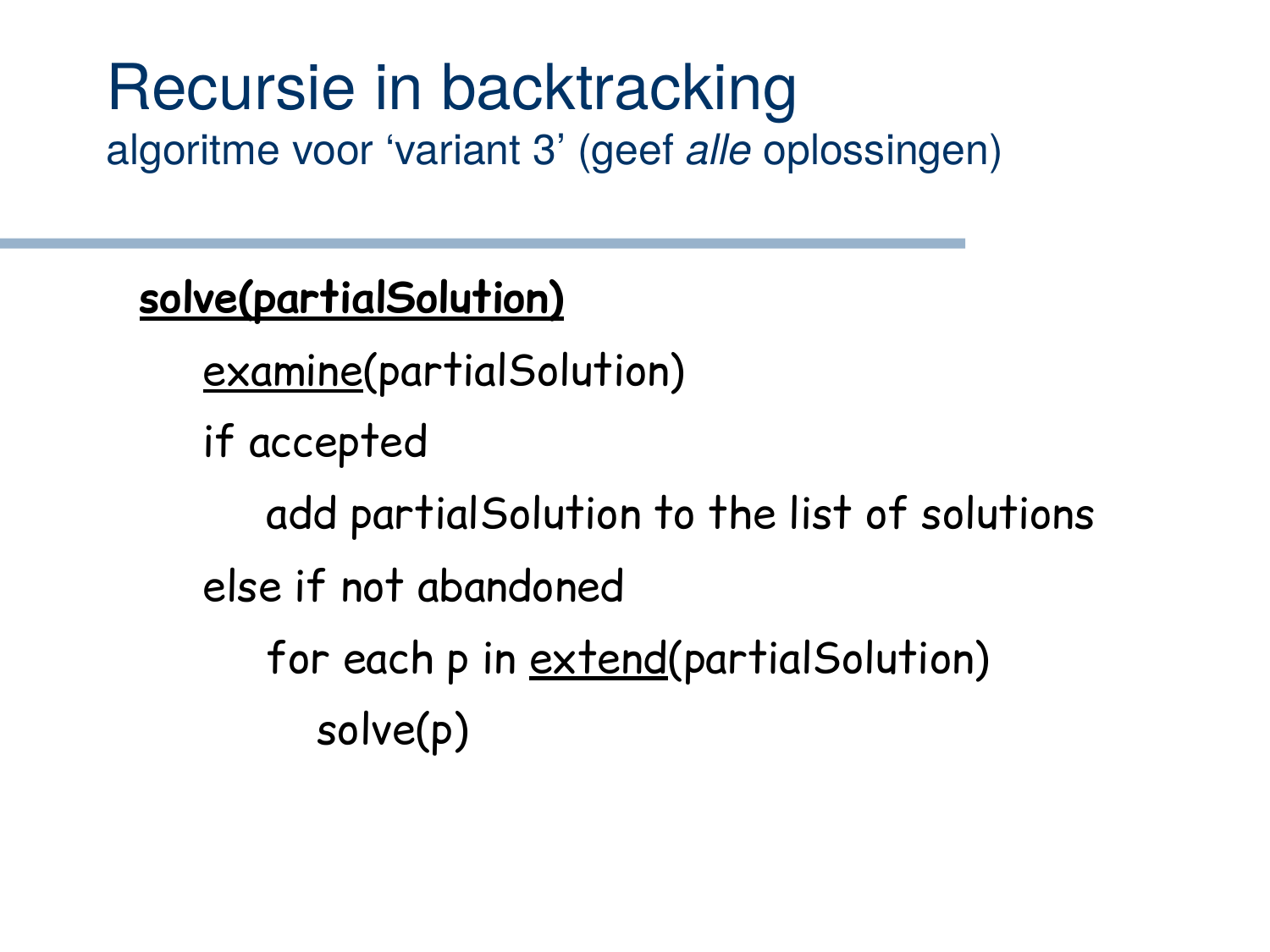

# Recursie in backtracking algoritme voor ‘variant 3’ (geef alle oplossingen)
solve(partialSolution)
     examine(partialSolution)
     if accepted
          add partialSolution to the list of solutions
     else if not abandoned
          for each p in extend(partialSolution)
              solve(p)